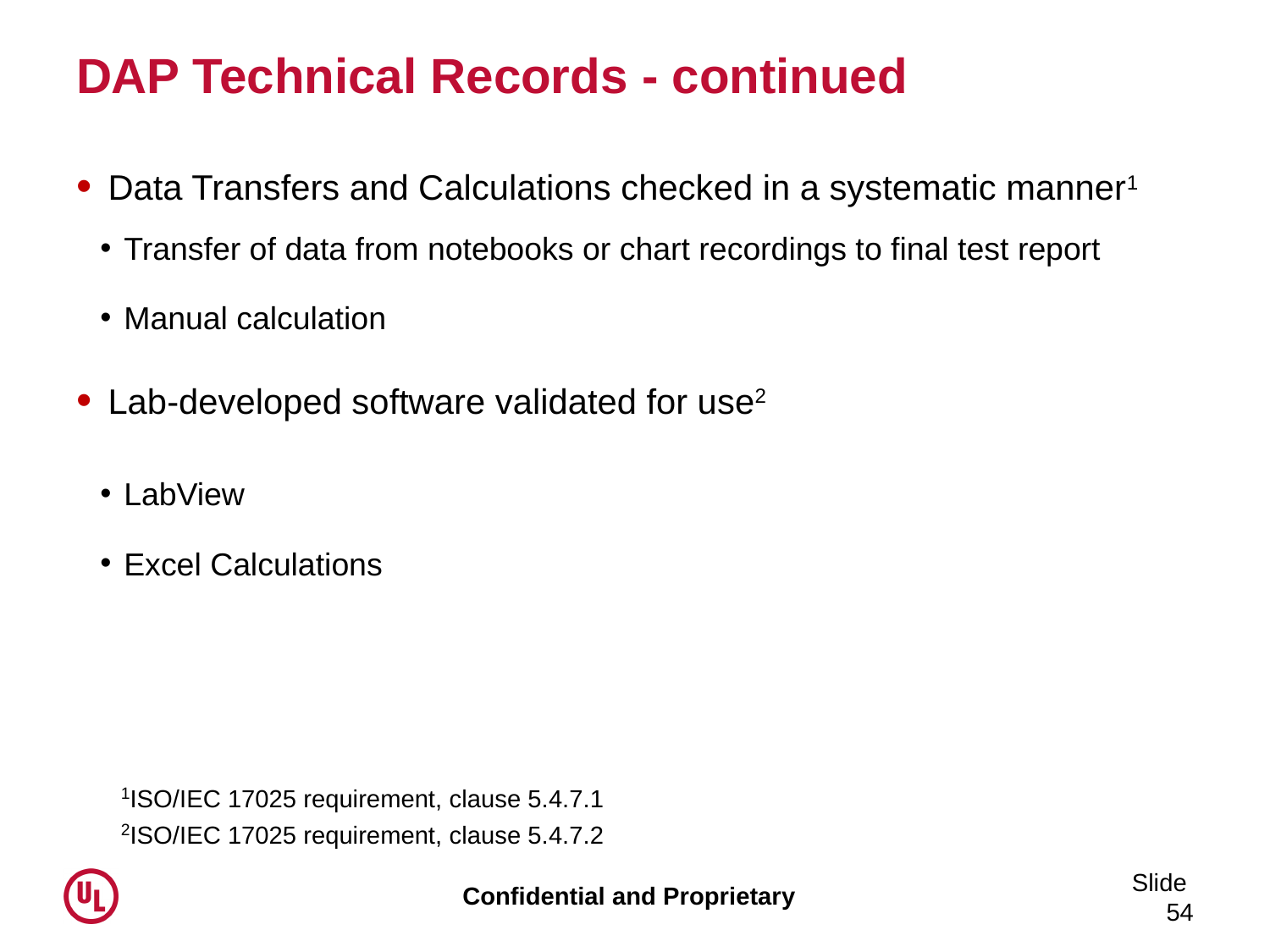

# DAP Technical Records - continued
Data Transfers and Calculations checked in a systematic manner1
Transfer of data from notebooks or chart recordings to final test report
Manual calculation
Lab-developed software validated for use2
LabView
Excel Calculations
1ISO/IEC 17025 requirement, clause 5.4.7.1
2ISO/IEC 17025 requirement, clause 5.4.7.2
Slide 54